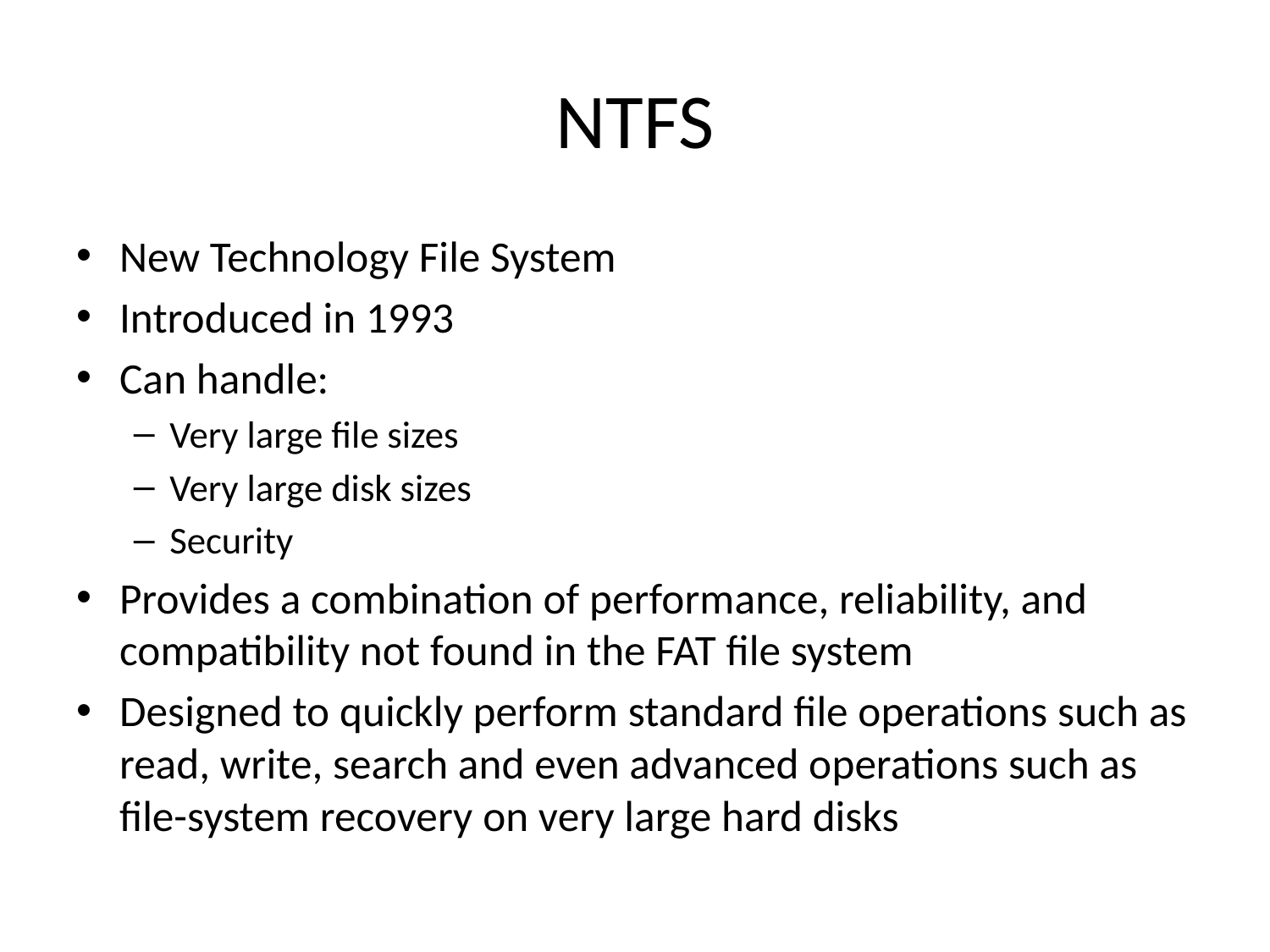

# NTFS
New Technology File System
Introduced in 1993
Can handle:
Very large file sizes
Very large disk sizes
Security
Provides a combination of performance, reliability, and compatibility not found in the FAT file system
Designed to quickly perform standard file operations such as read, write, search and even advanced operations such as file-system recovery on very large hard disks